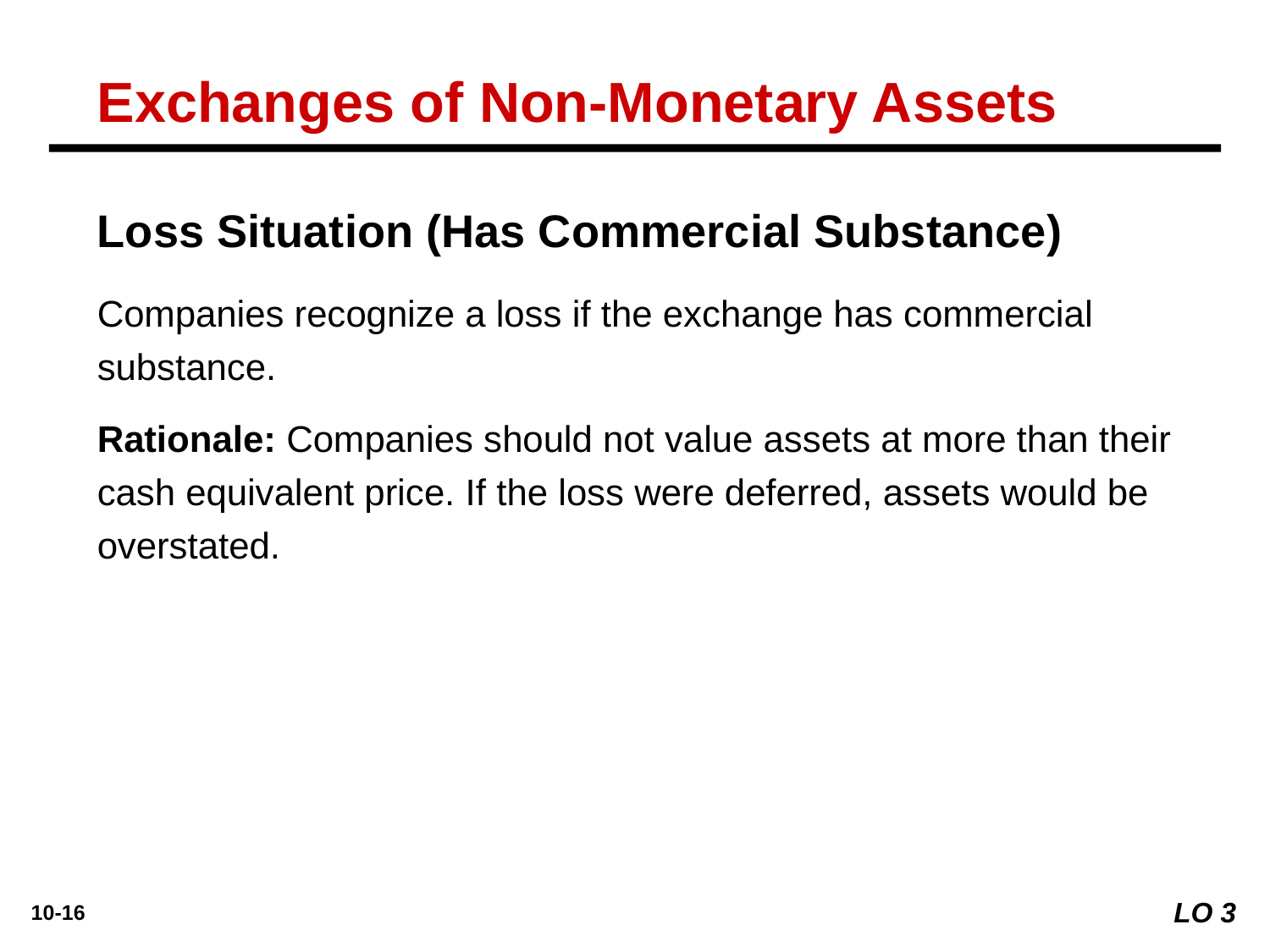

Exchanges of Non-Monetary Assets

Loss Situation (Has Commercial Substance)
Companies recognize a loss if the exchange has commercial substance.
Rationale: Companies should not value assets at more than their cash equivalent price. If the loss were deferred, assets would be overstated.
LO 3